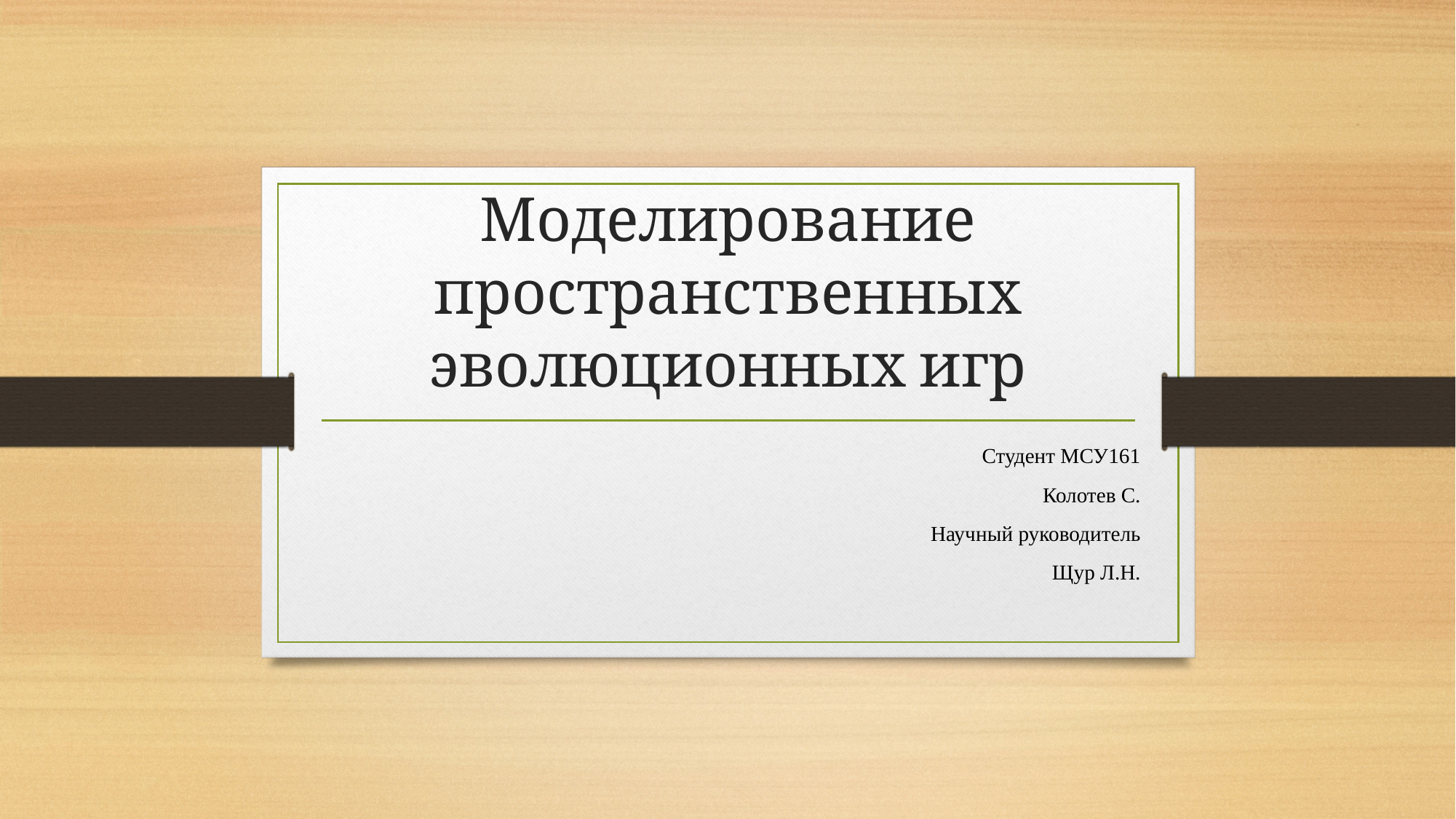

# Моделирование пространственных эволюционных игр
Студент МСУ161
Колотев С.
Научный руководитель
Щур Л.Н.